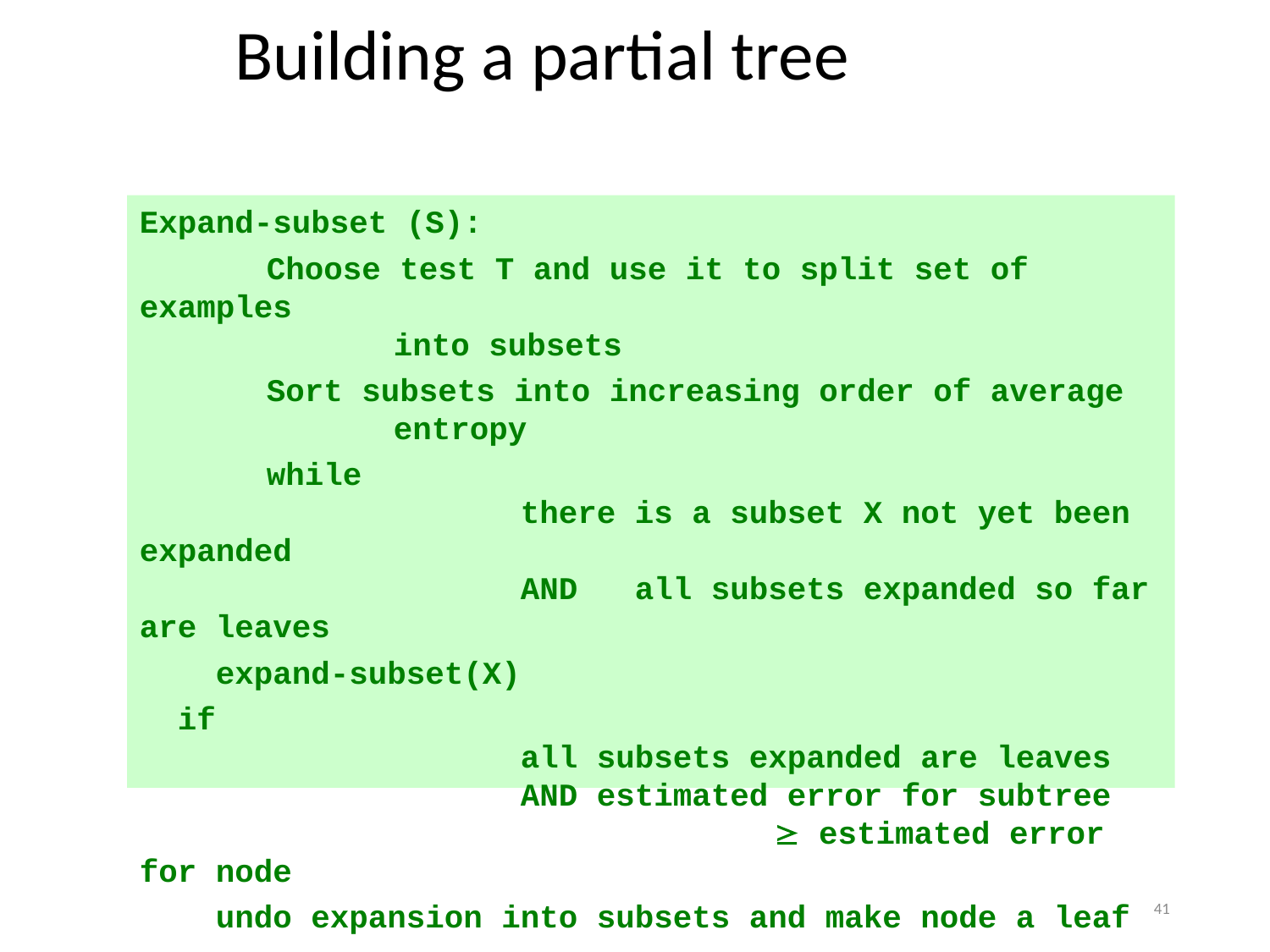

Building a partial tree
Expand-subset (S):
	Choose test T and use it to split set of examples
		into subsets
	Sort subsets into increasing order of average
		entropy
	while
			there is a subset X not yet been expanded
			AND   all subsets expanded so far are leaves
    expand-subset(X)
  if
			all subsets expanded are leaves
			AND estimated error for subtree
					≥ estimated error for node
    undo expansion into subsets and make node a leaf

41